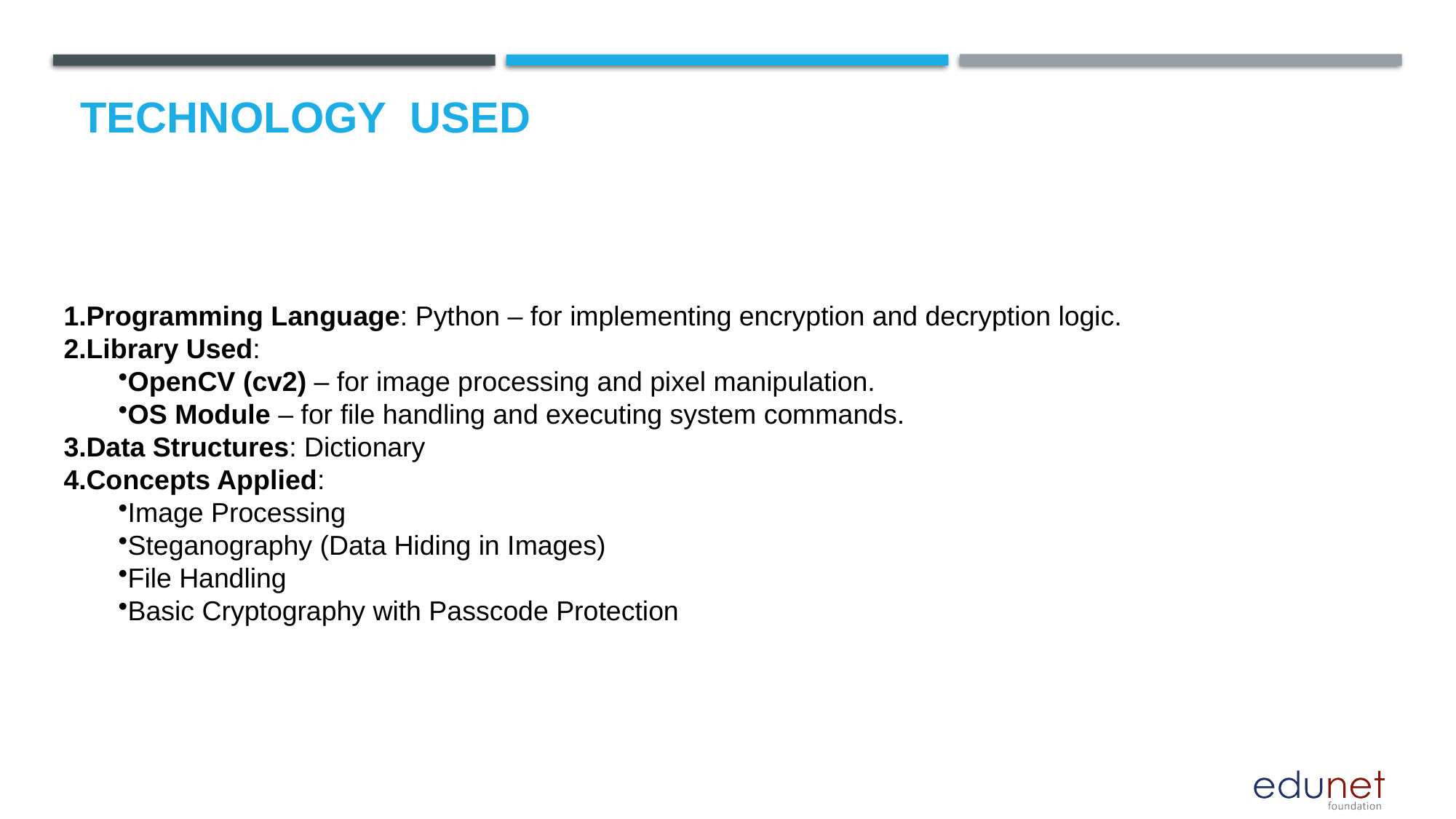

# Technology  used

Programming Language: Python – for implementing encryption and decryption logic.
Library Used:
OpenCV (cv2) – for image processing and pixel manipulation.
OS Module – for file handling and executing system commands.
Data Structures: Dictionary
Concepts Applied:
Image Processing
Steganography (Data Hiding in Images)
File Handling
Basic Cryptography with Passcode Protection